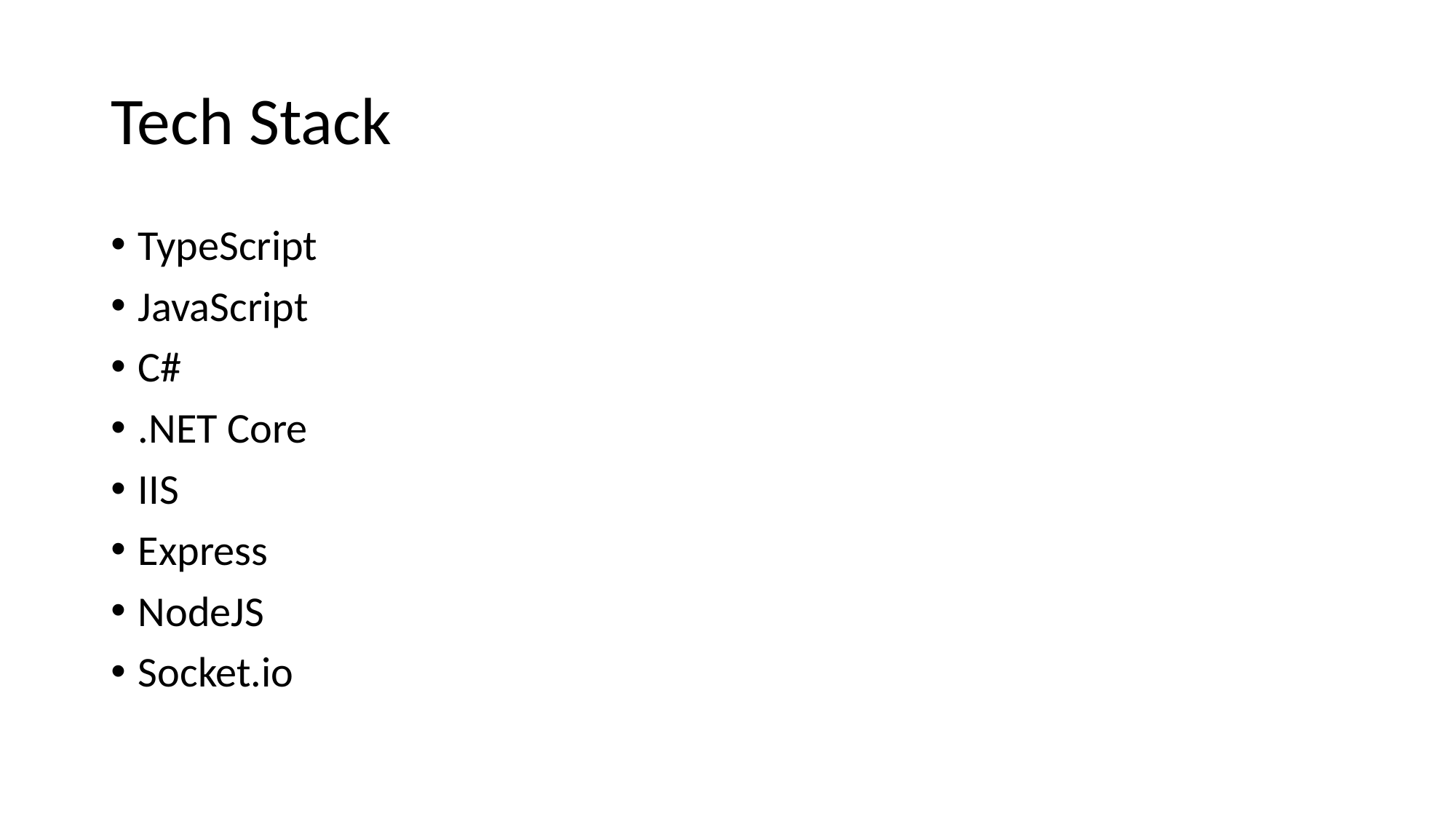

# Tech Stack
TypeScript
JavaScript
C#
.NET Core
IIS
Express
NodeJS
Socket.io